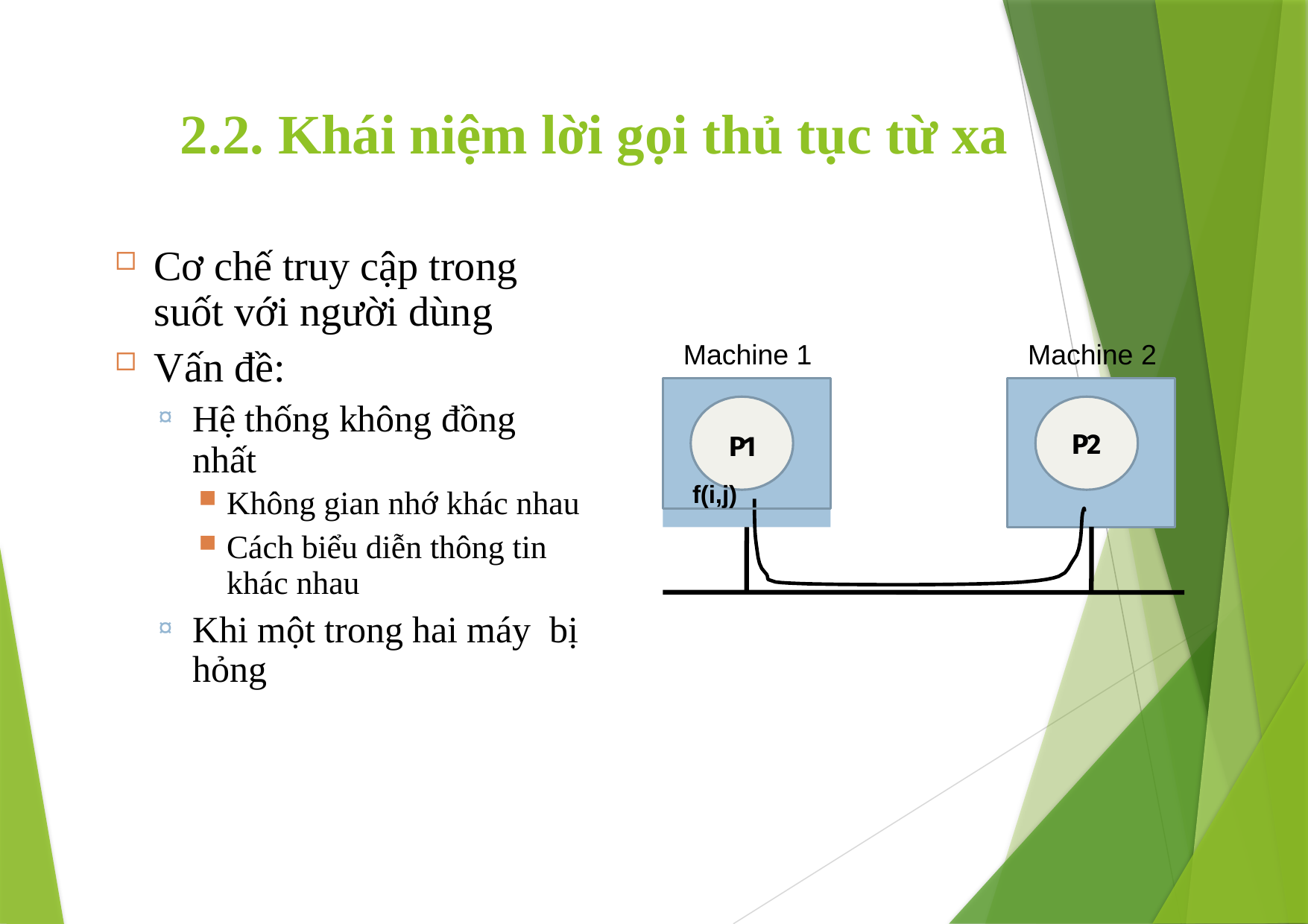

# 2.2. Khái niệm lời gọi thủ tục từ xa
Cơ chế truy cập trong  suốt với người dùng
Vấn đề:
Hệ thống không đồng  nhất
Không gian nhớ khác nhau
Cách biểu diễn thông tin  khác nhau
Khi một trong hai máy  bị hỏng
Machine 1
Machine 2

P1
f(i,j)
P2